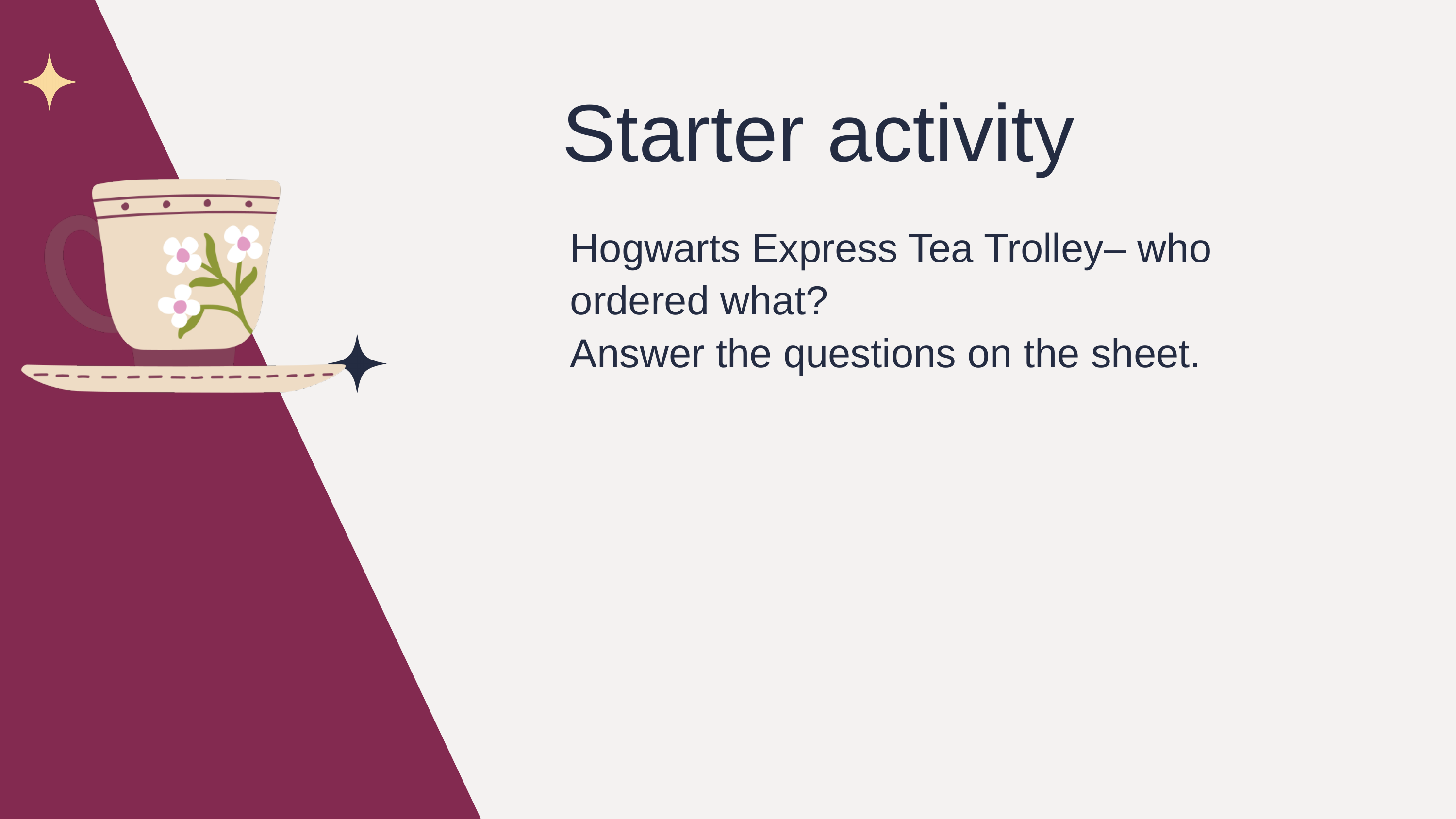

Starter activity

Hogwarts Express Tea Trolley– who ordered what?
Answer the questions on the sheet.